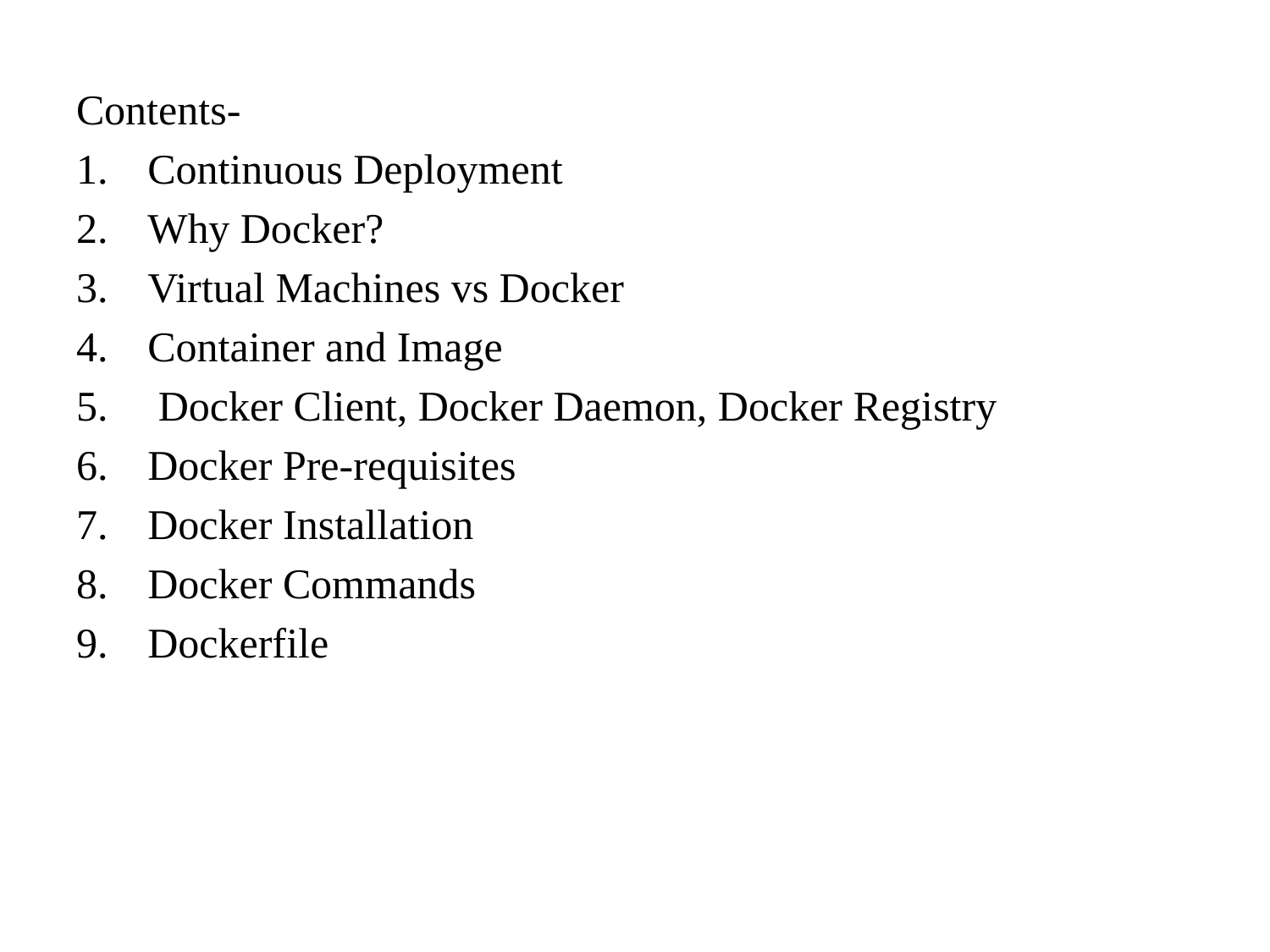

Contents-
Continuous Deployment
Why Docker?
Virtual Machines vs Docker
Container and Image
 Docker Client, Docker Daemon, Docker Registry
Docker Pre-requisites
Docker Installation
Docker Commands
Dockerfile